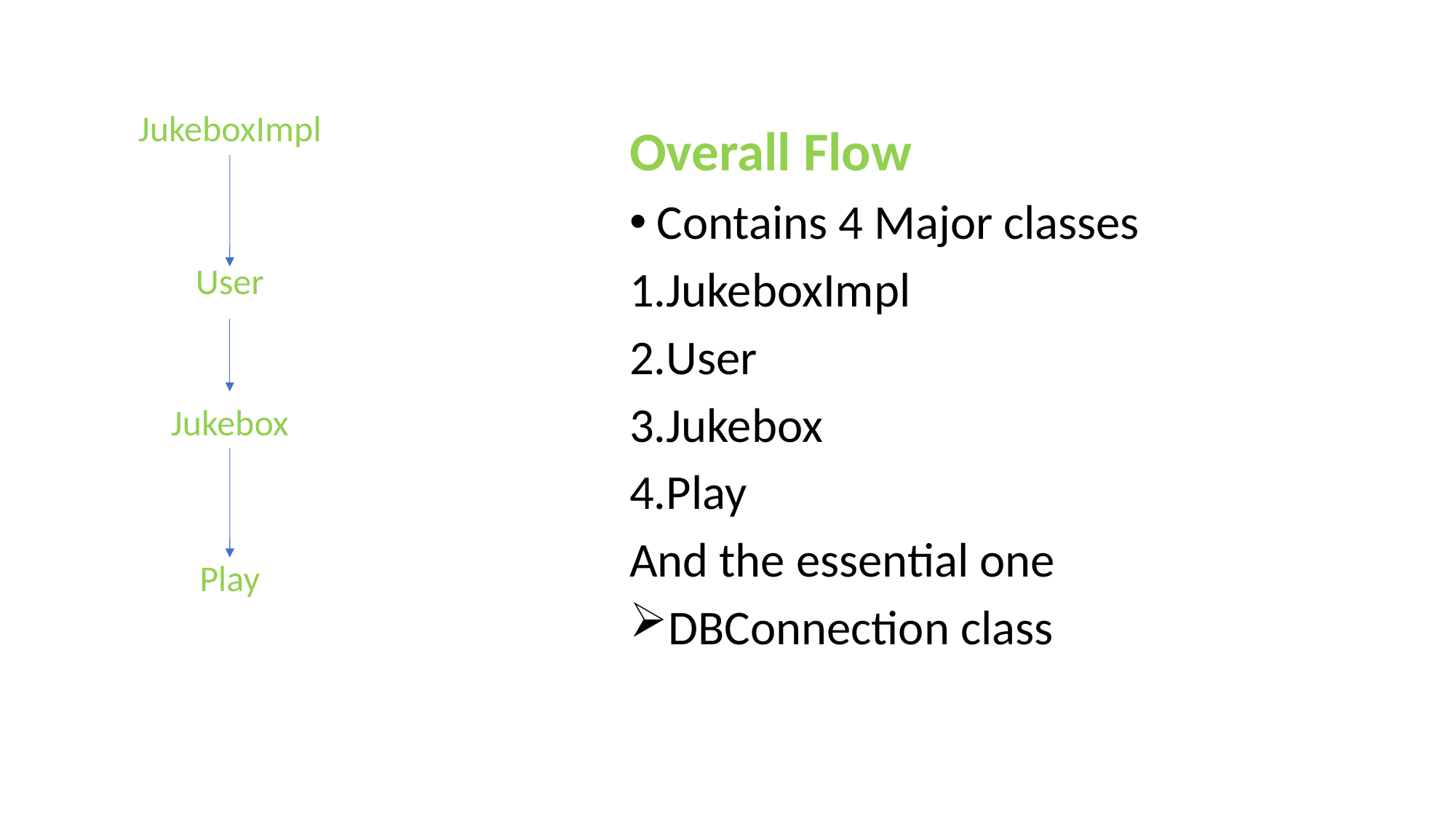

# JukeboxImpl
Overall Flow
Contains 4 Major classes
JukeboxImpl
User
Jukebox
Play
And the essential one
DBConnection class
User
Jukebox
Play